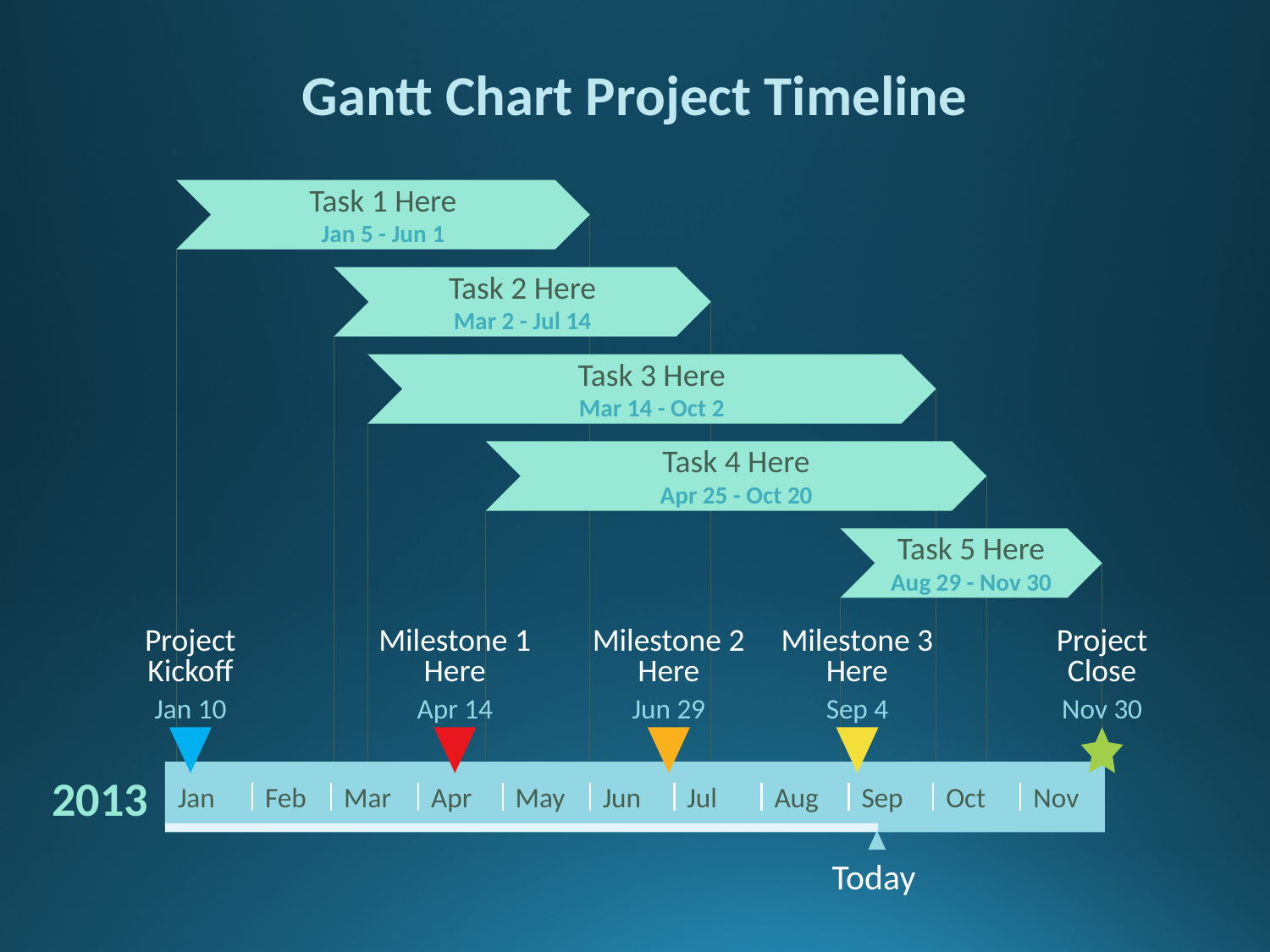

Gantt Chart Project Timeline
Task 1 Here

Jan 5 - Jun 1
Task 2 Here

Mar 2 - Jul 14
Task 3 Here

Mar 14 - Oct 2
Task 4 Here

Apr 25 - Oct 20
Task 5 Here

Aug 29 - Nov 30
Project Kickoff
Milestone 1 Here
Milestone 2 Here
Milestone 3 Here
Project Close
Jan 10
Apr 14
Jun 29
Sep 4
Nov 30

Jan
Feb
Mar
Apr
May
Jun
Jul
Aug
Sep
Oct
Nov
2013

Today